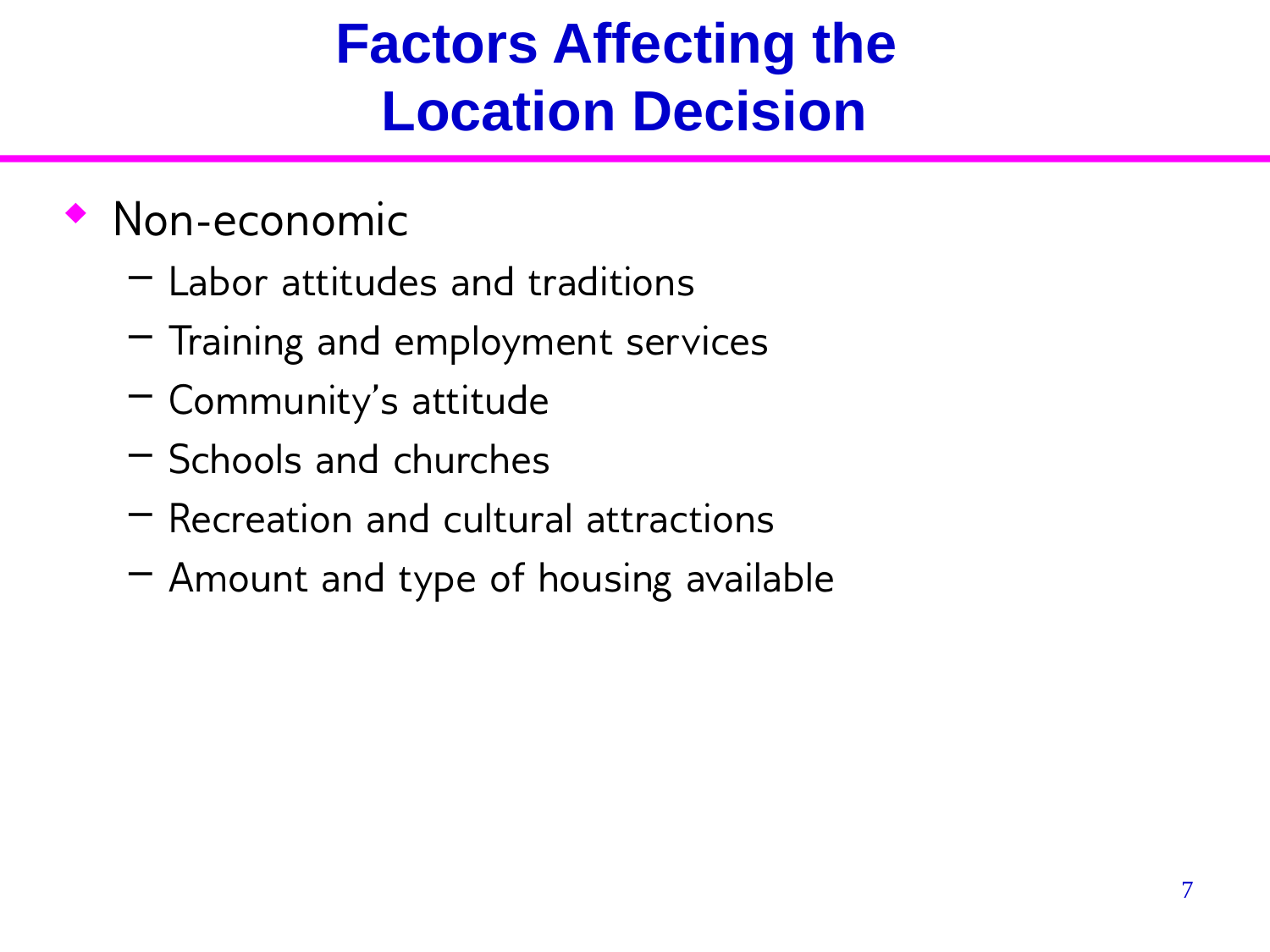

# Factors Affecting the Location Decision
Non-economic
Labor attitudes and traditions
Training and employment services
Community’s attitude
Schools and churches
Recreation and cultural attractions
Amount and type of housing available
7